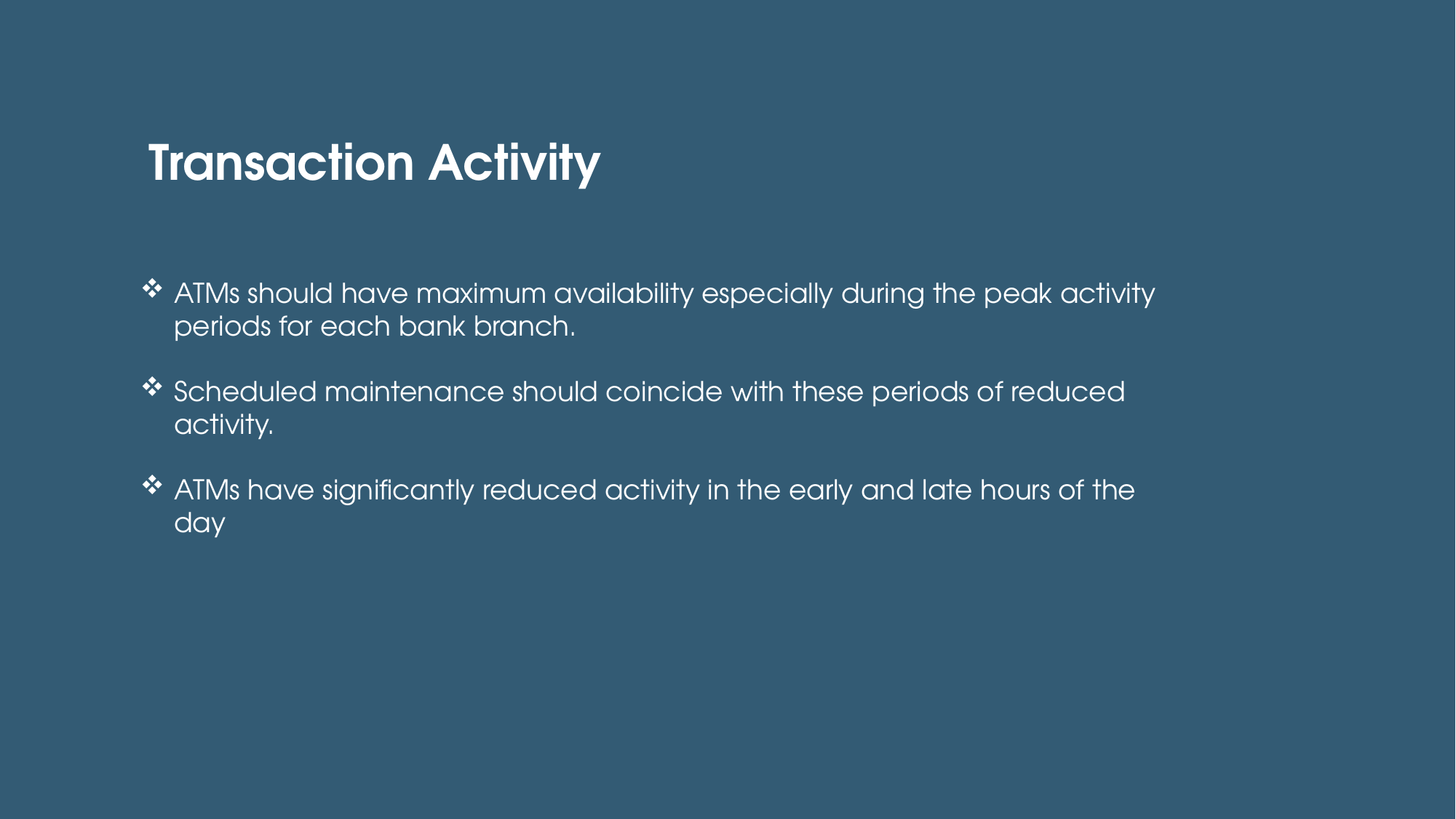

Transaction Activity
ATMs should have maximum availability especially during the peak activity periods for each bank branch.

Scheduled maintenance should coincide with these periods of reduced activity.

ATMs have significantly reduced activity in the early and late hours of the day